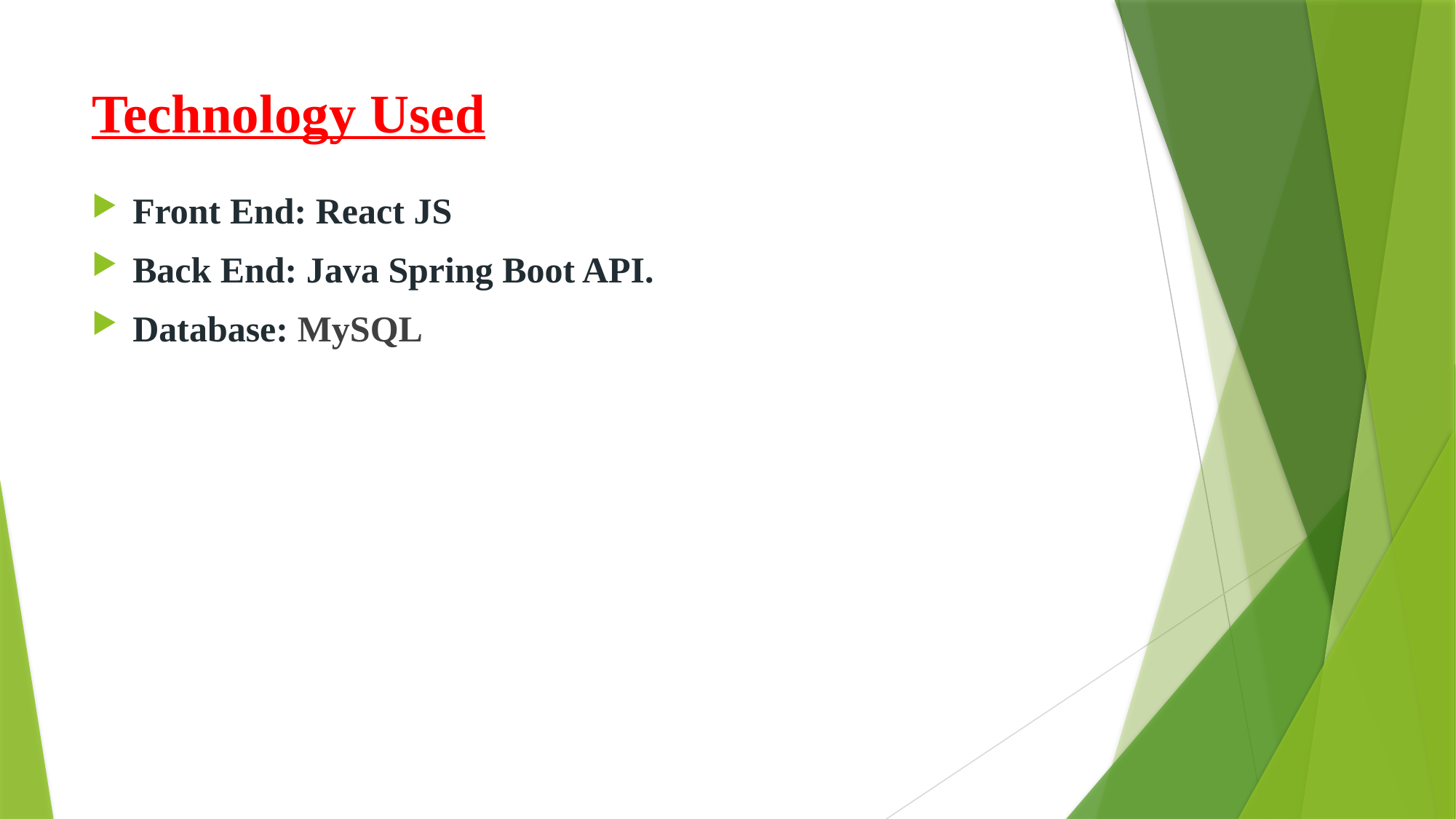

# Technology Used
Front End: React JS
Back End: Java Spring Boot API.
Database: MySQL